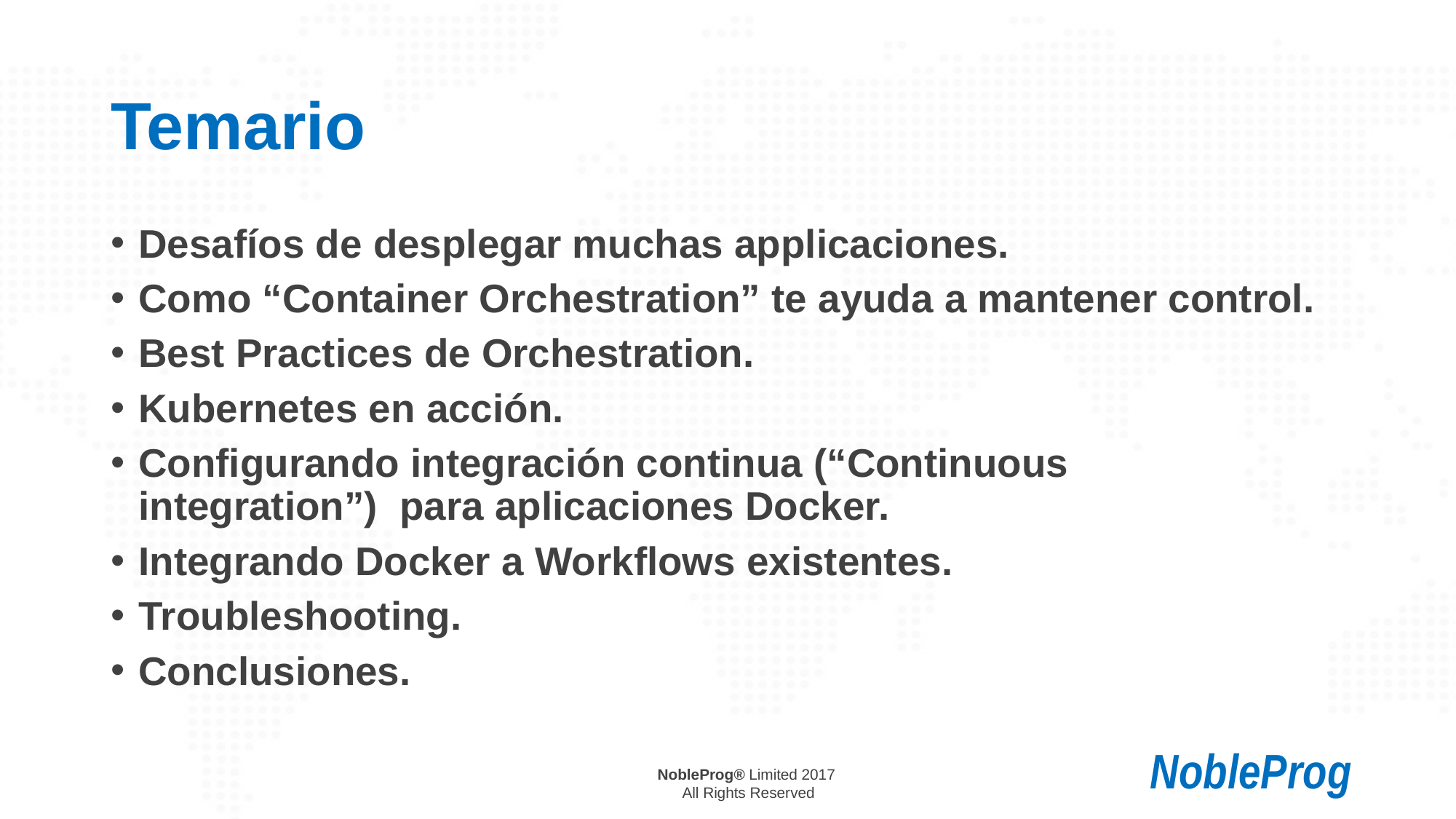

# Temario
Desafíos de desplegar muchas applicaciones.
Como “Container Orchestration” te ayuda a mantener control.
Best Practices de Orchestration.
Kubernetes en acción.
Configurando integración continua (“Continuous integration”)  para aplicaciones Docker.
Integrando Docker a Workflows existentes.
Troubleshooting.
Conclusiones.